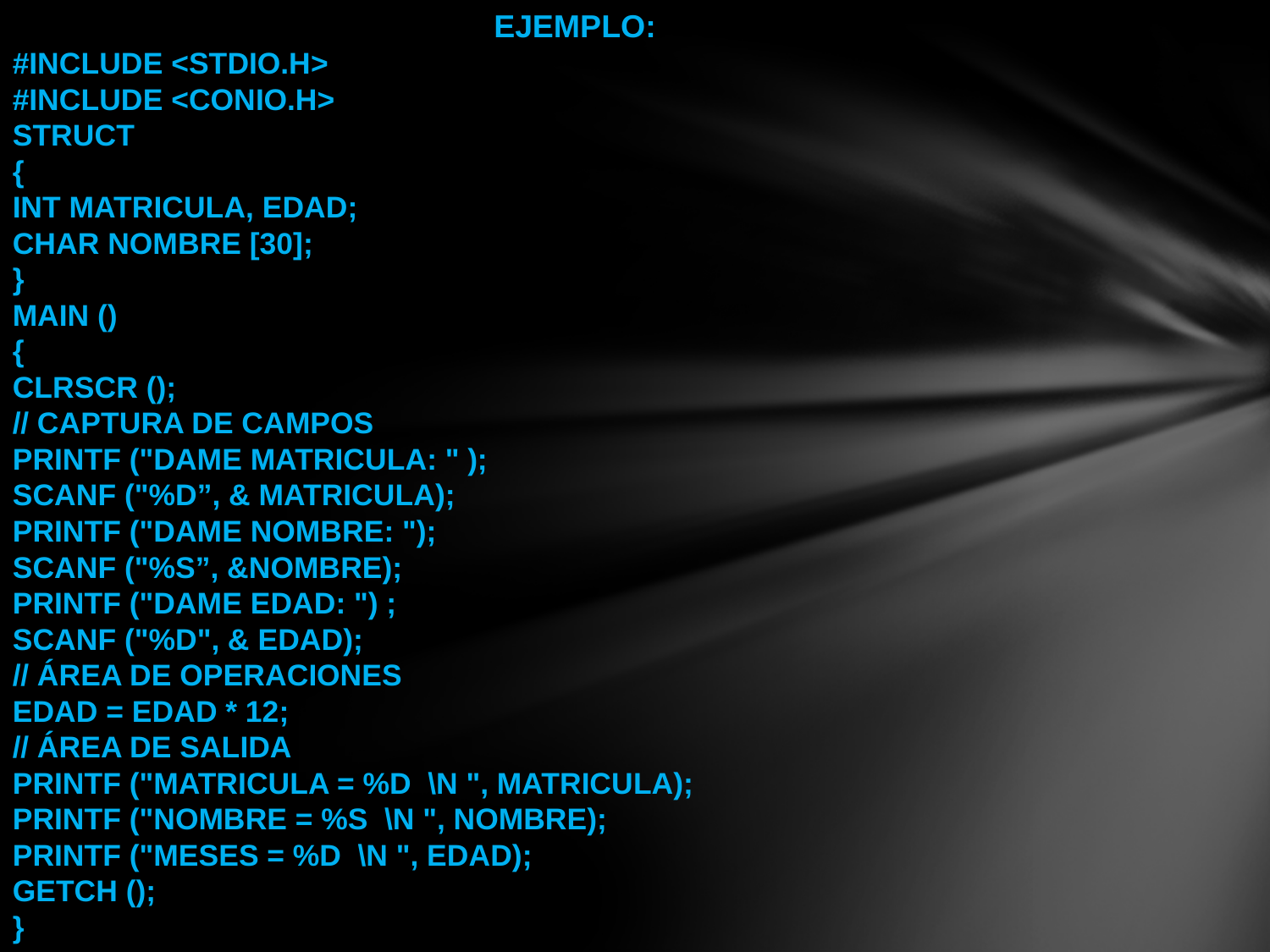

Ejemplo:
#include <stdio.h>
#include <conio.h>
Struct
{
Int matricula, edad;
char nombre [30];
}
main ()
{
Clrscr ();
// Captura de campos
Printf ("dame matricula: " );
Scanf ("%d”, & matricula);
Printf ("dame nombre: ");
Scanf ("%s”, &nombre);
Printf ("dame edad: ") ;
Scanf ("%d", & edad);
// Área de operaciones
Edad = edad * 12;
// Área de salida
Printf ("MATRICULA = %d  \n ", matricula);
Printf ("NOMBRE = %s  \n ", nombre);
Printf ("MESES = %d  \n ", Edad);
Getch ();
}